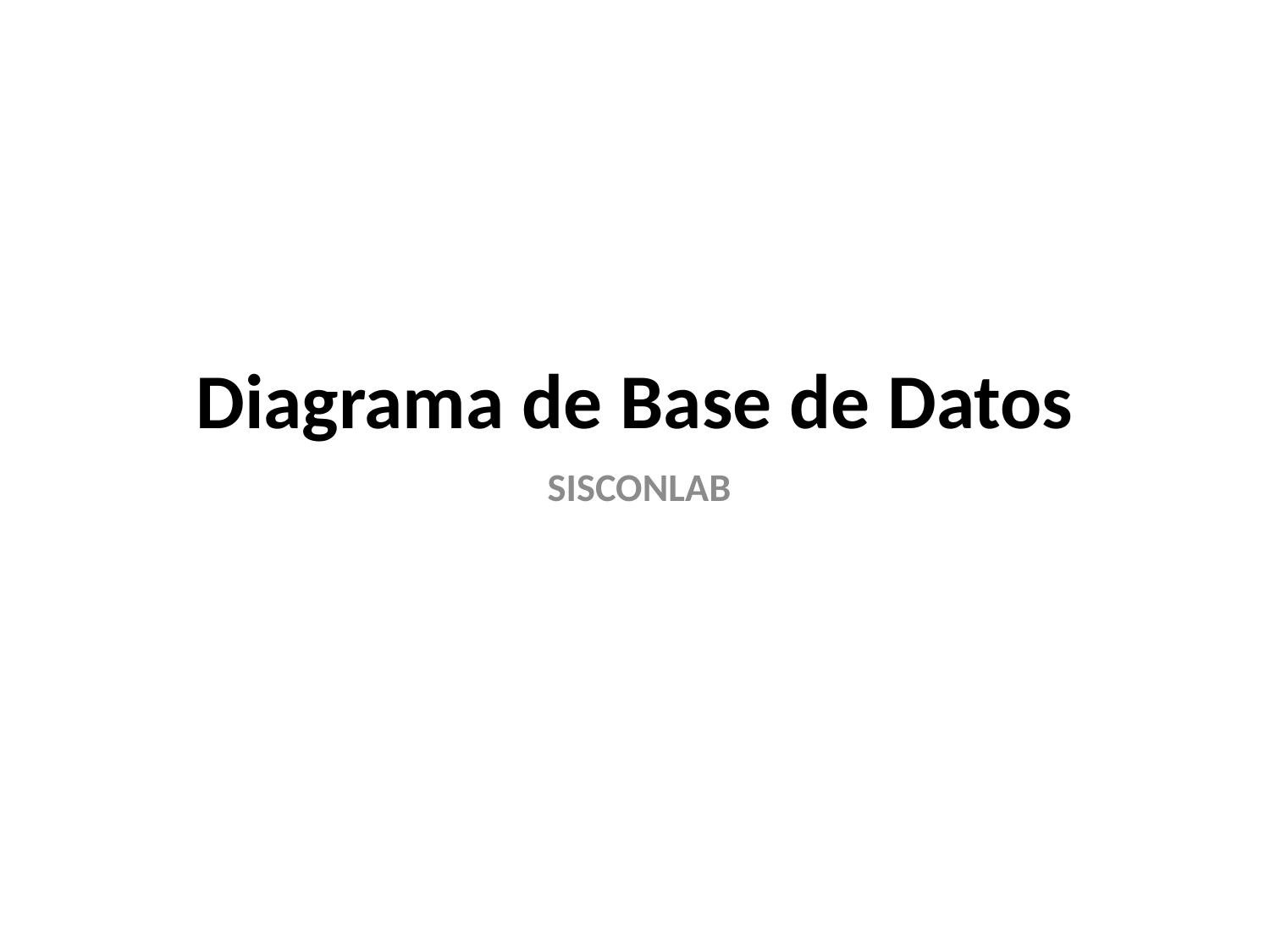

# Diagrama de Base de Datos
SISCONLAB